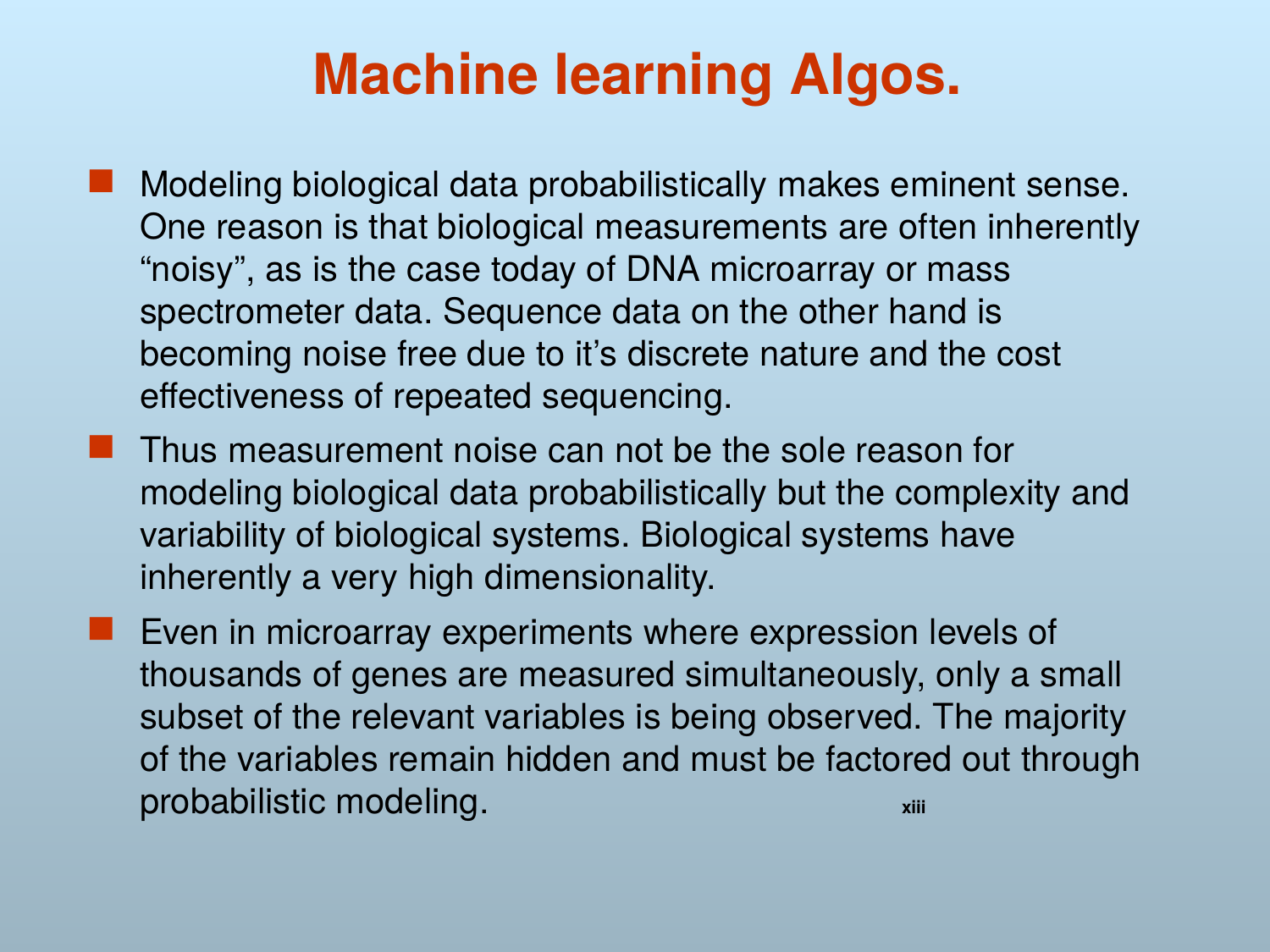

# Machine learning Algos.
Modeling biological data probabilistically makes eminent sense. One reason is that biological measurements are often inherently “noisy”, as is the case today of DNA microarray or mass spectrometer data. Sequence data on the other hand is becoming noise free due to it’s discrete nature and the cost effectiveness of repeated sequencing.
Thus measurement noise can not be the sole reason for modeling biological data probabilistically but the complexity and variability of biological systems. Biological systems have inherently a very high dimensionality.
Even in microarray experiments where expression levels of thousands of genes are measured simultaneously, only a small subset of the relevant variables is being observed. The majority of the variables remain hidden and must be factored out through probabilistic modeling.				xiii